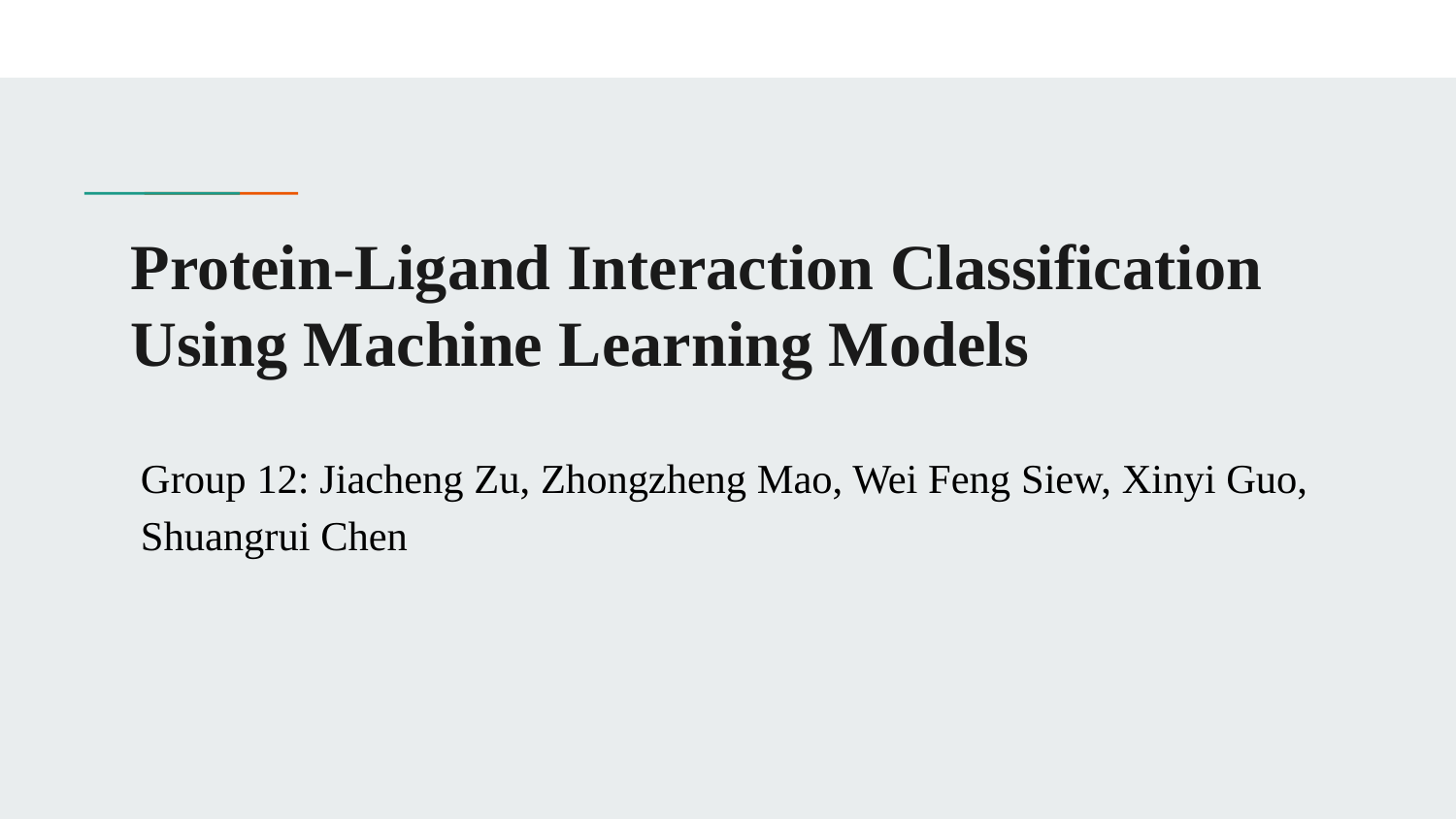

# Protein-Ligand Interaction Classification Using Machine Learning Models
Group 12: Jiacheng Zu, Zhongzheng Mao, Wei Feng Siew, Xinyi Guo, Shuangrui Chen